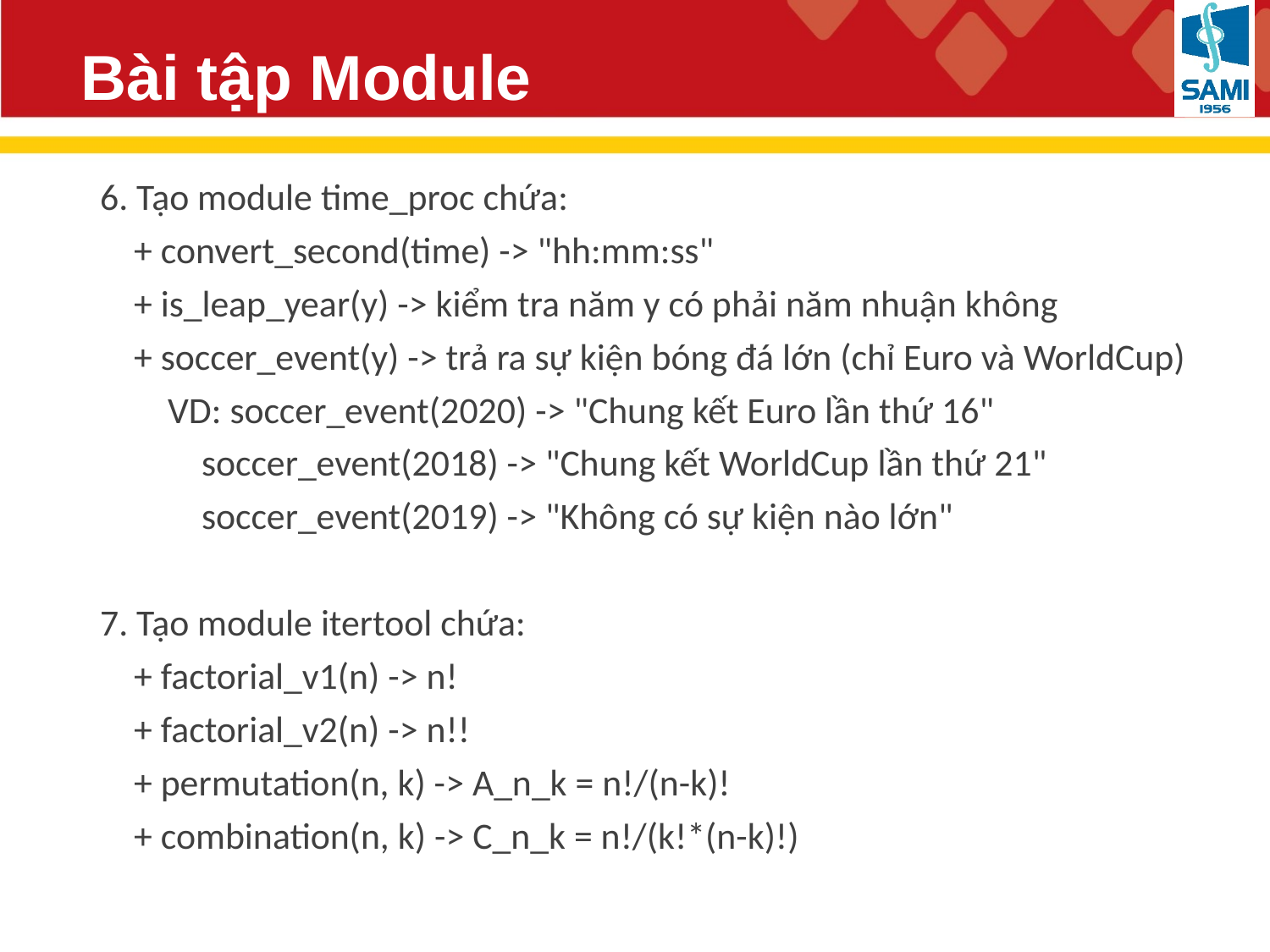

# Bài tập Module
6. Tạo module time_proc chứa:
    + convert_second(time) -> "hh:mm:ss"
    + is_leap_year(y) -> kiểm tra năm y có phải năm nhuận không
    + soccer_event(y) -> trả ra sự kiện bóng đá lớn (chỉ Euro và WorldCup)
        VD: soccer_event(2020) -> "Chung kết Euro lần thứ 16"
            soccer_event(2018) -> "Chung kết WorldCup lần thứ 21"
            soccer_event(2019) -> "Không có sự kiện nào lớn"

7. Tạo module itertool chứa:
    + factorial_v1(n) -> n!
    + factorial_v2(n) -> n!!
    + permutation(n, k) -> A_n_k = n!/(n-k)!
    + combination(n, k) -> C_n_k = n!/(k!*(n-k)!)